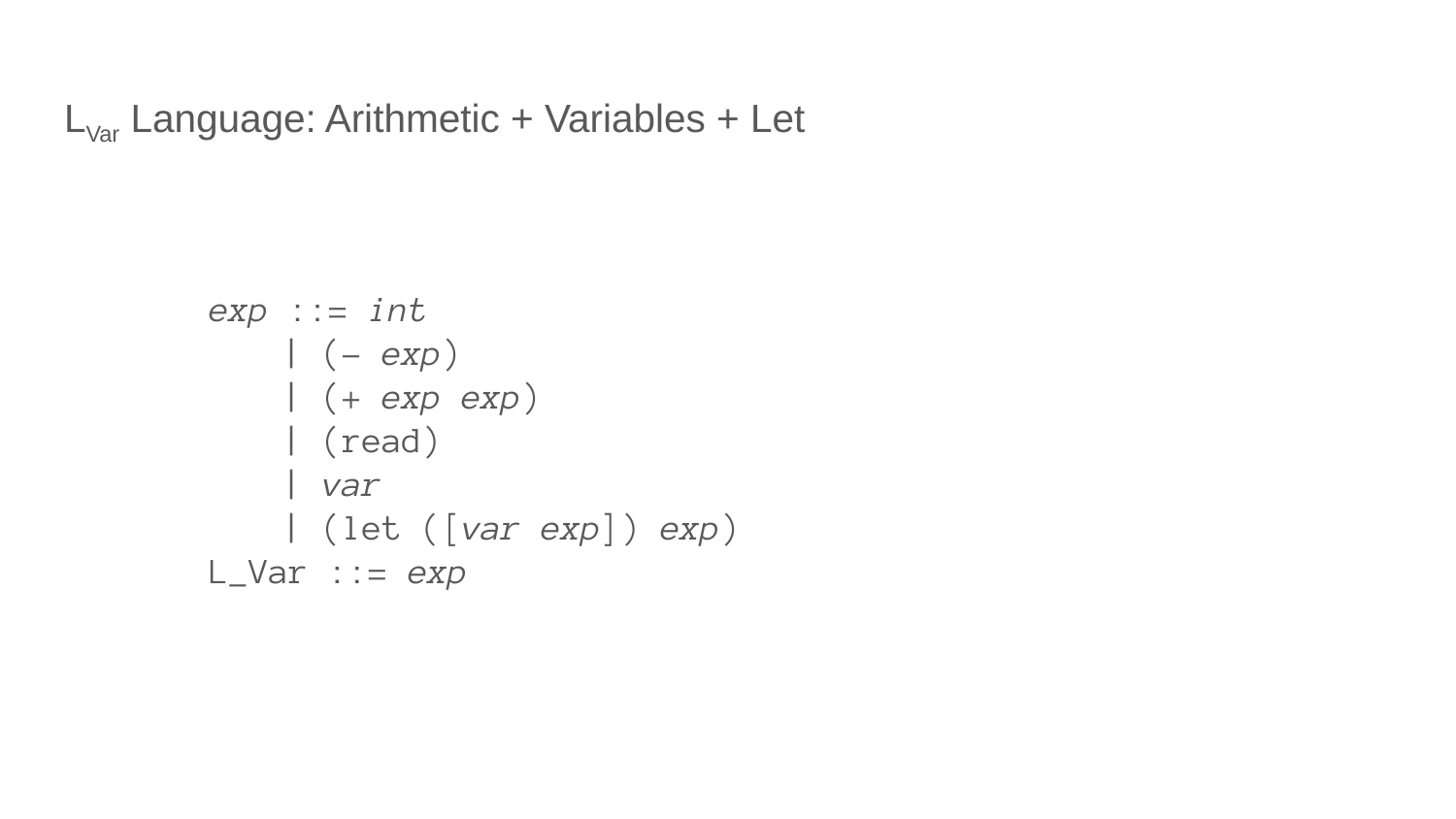

# LVar Language: Arithmetic + Variables + Let

	exp ::= int
           | (- exp)
           | (+ exp exp)
           | (read)
           | var
           | (let ([var exp]) exp)
	L_Var ::= exp